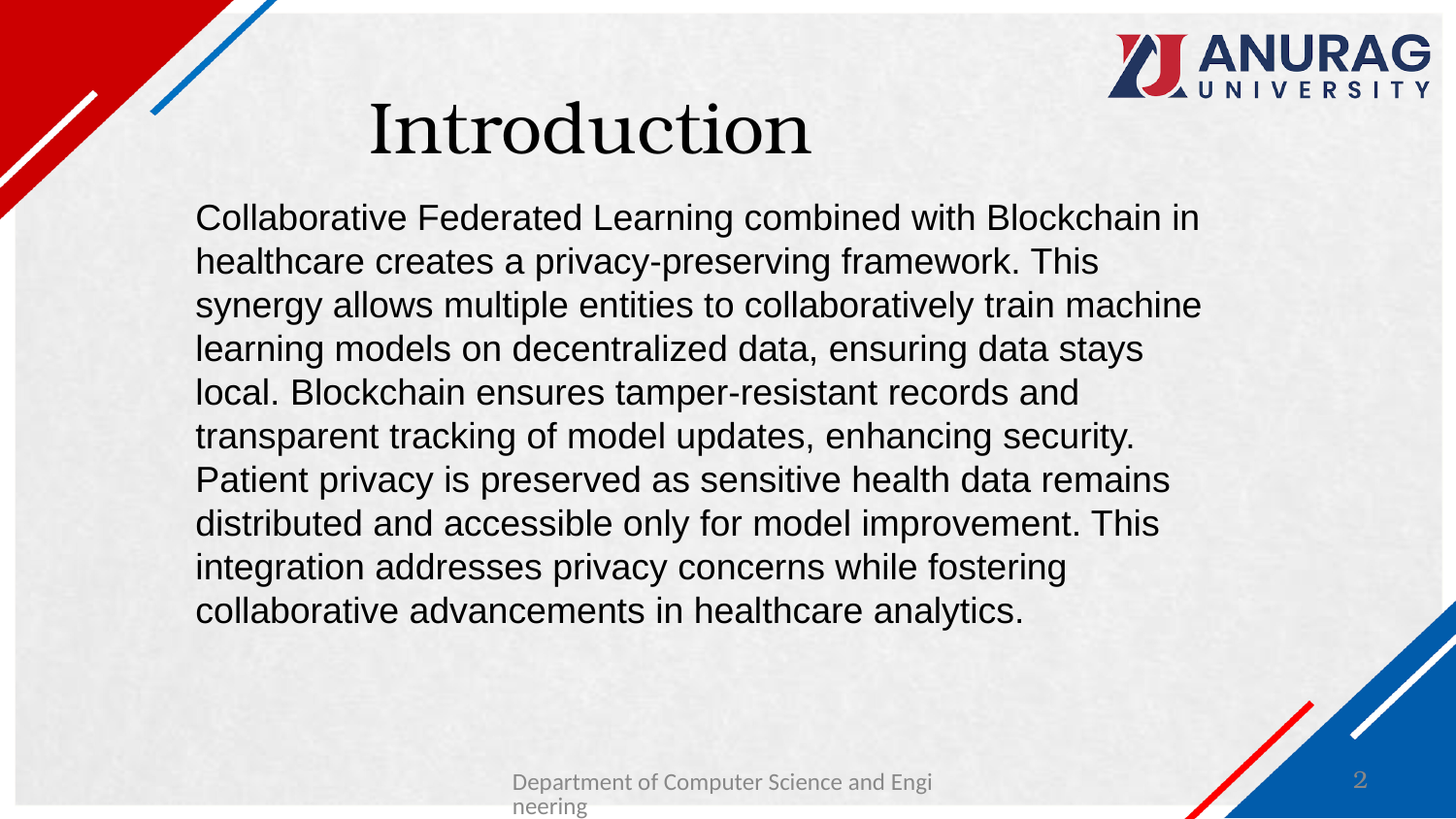

# Introduction
Collaborative Federated Learning combined with Blockchain in healthcare creates a privacy-preserving framework. This synergy allows multiple entities to collaboratively train machine learning models on decentralized data, ensuring data stays local. Blockchain ensures tamper-resistant records and transparent tracking of model updates, enhancing security. Patient privacy is preserved as sensitive health data remains distributed and accessible only for model improvement. This integration addresses privacy concerns while fostering collaborative advancements in healthcare analytics.

Department of Computer Science and Engineering
2